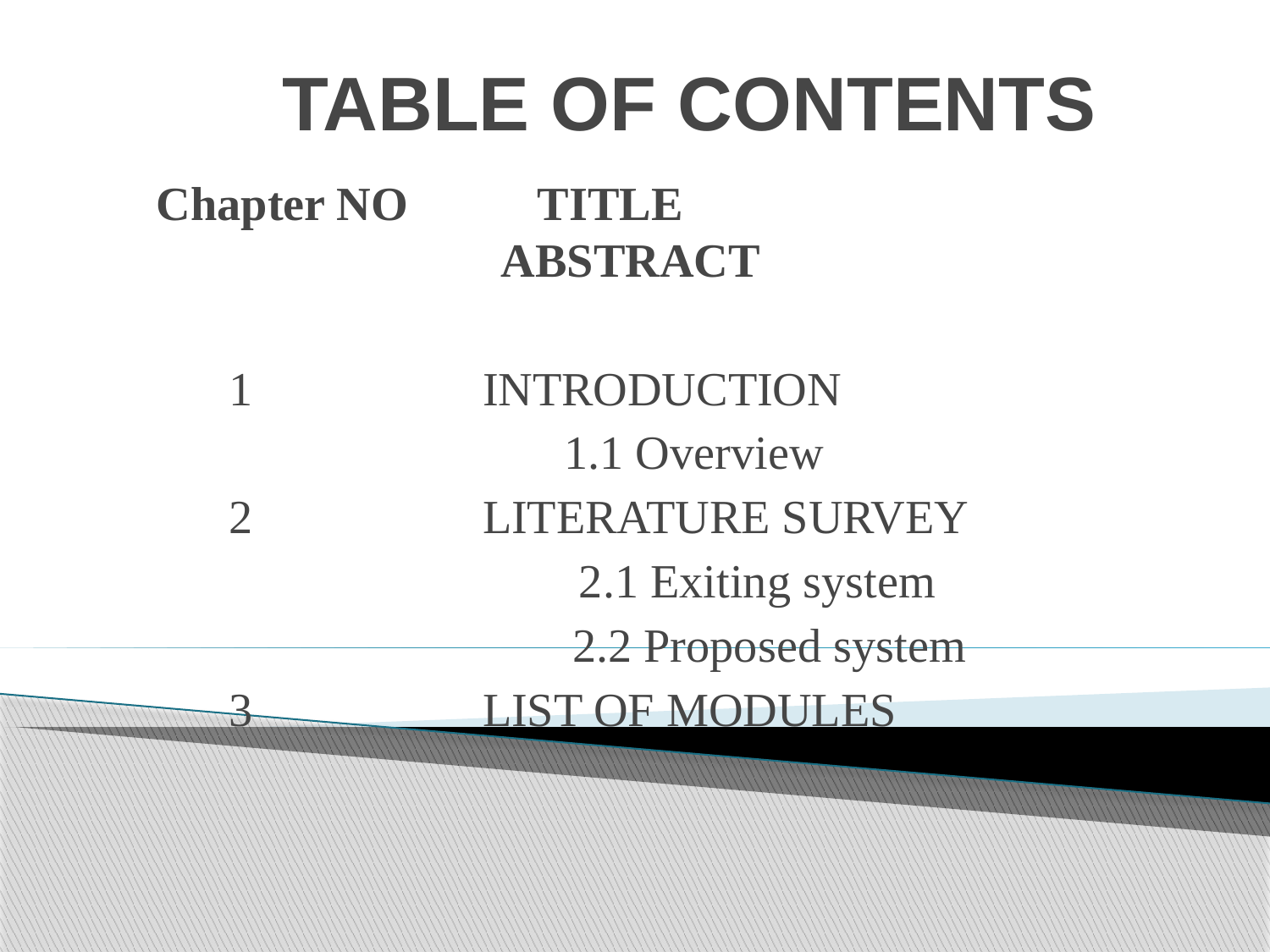

# TABLE OF CONTENTS
Chapter NO		TITLE			      ABSTRACT

	1		INTRODUCTION
	1.1 Overview
	2		LITERATURE SURVEY
		2.1 Exiting system
		  2.2 Proposed system
	3		LIST OF MODULES